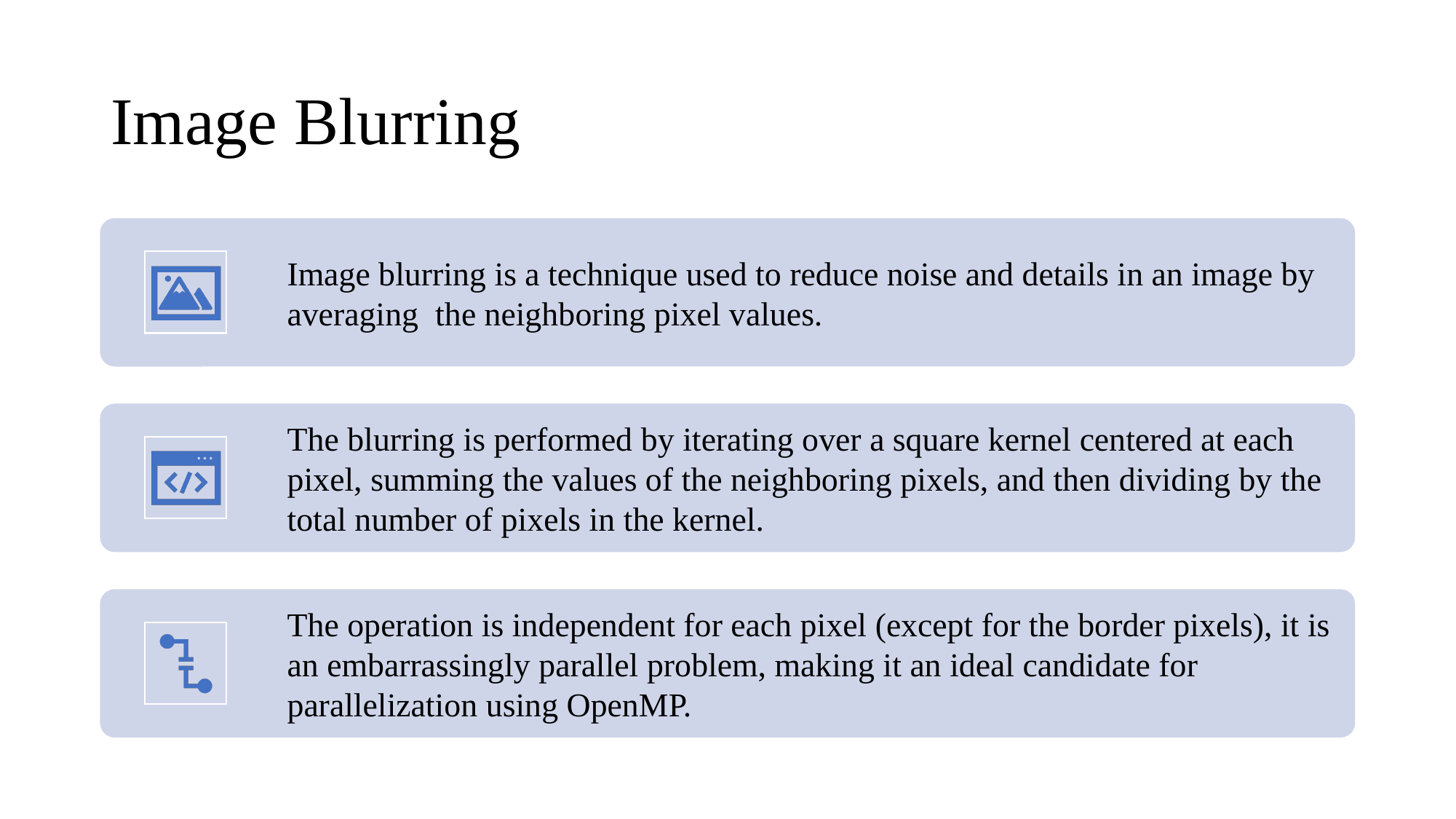

# Image Blurring
Image blurring is a technique used to reduce noise and details in an image by averaging  the neighboring pixel values.
The blurring is performed by iterating over a square kernel centered at each pixel, summing the values of the neighboring pixels, and then dividing by the total number of pixels in the kernel.
The operation is independent for each pixel (except for the border pixels), it is an embarrassingly parallel problem, making it an ideal candidate for parallelization using OpenMP.